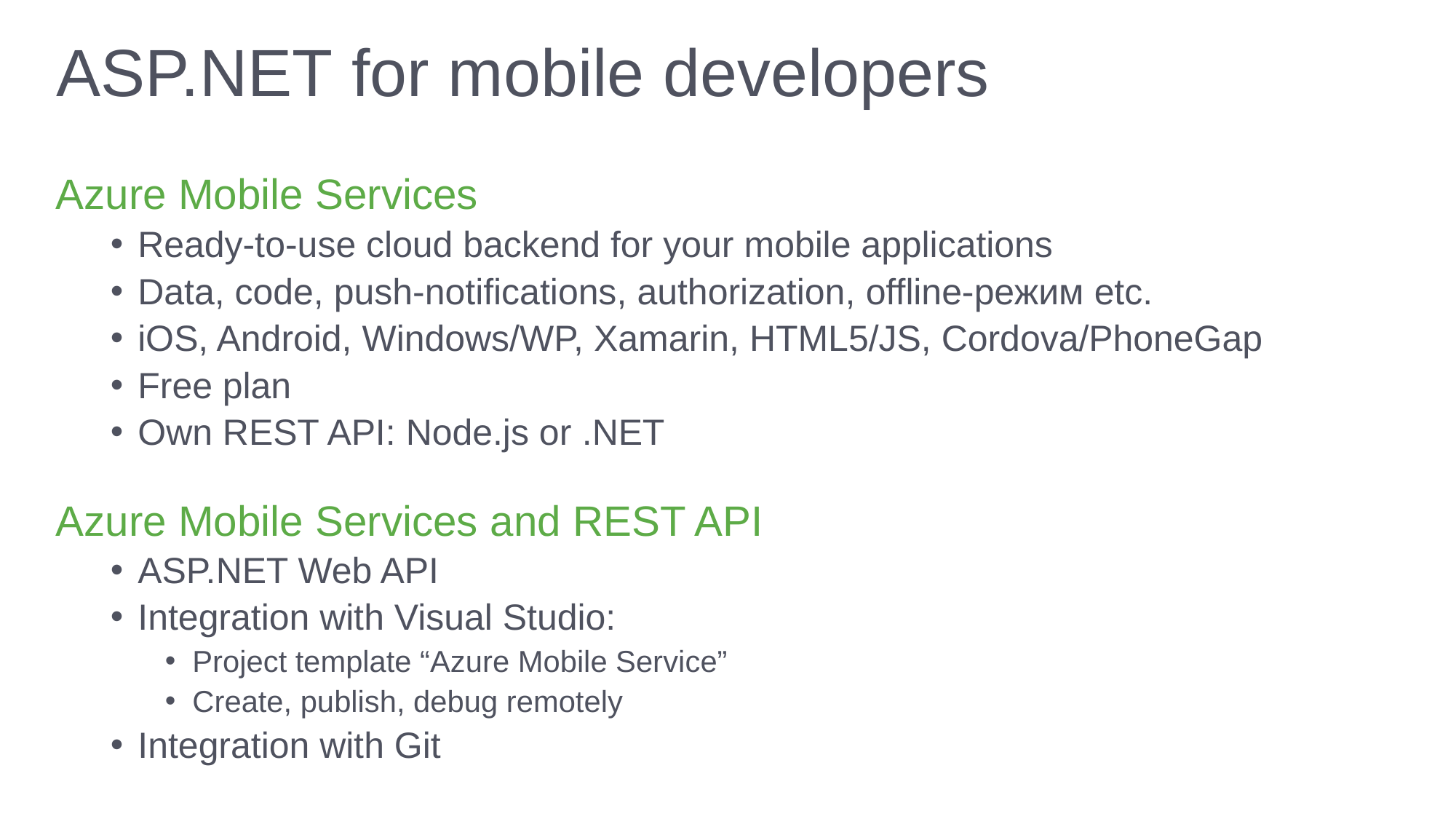

# ASP.NET for mobile developers
Azure Mobile Services
Ready-to-use cloud backend for your mobile applications
Data, code, push-notifications, authorization, offline-режим etc.
iOS, Android, Windows/WP, Xamarin, HTML5/JS, Cordova/PhoneGap
Free plan
Own REST API: Node.js or .NET
Azure Mobile Services and REST API
ASP.NET Web API
Integration with Visual Studio:
Project template “Azure Mobile Service”
Create, publish, debug remotely
Integration with Git